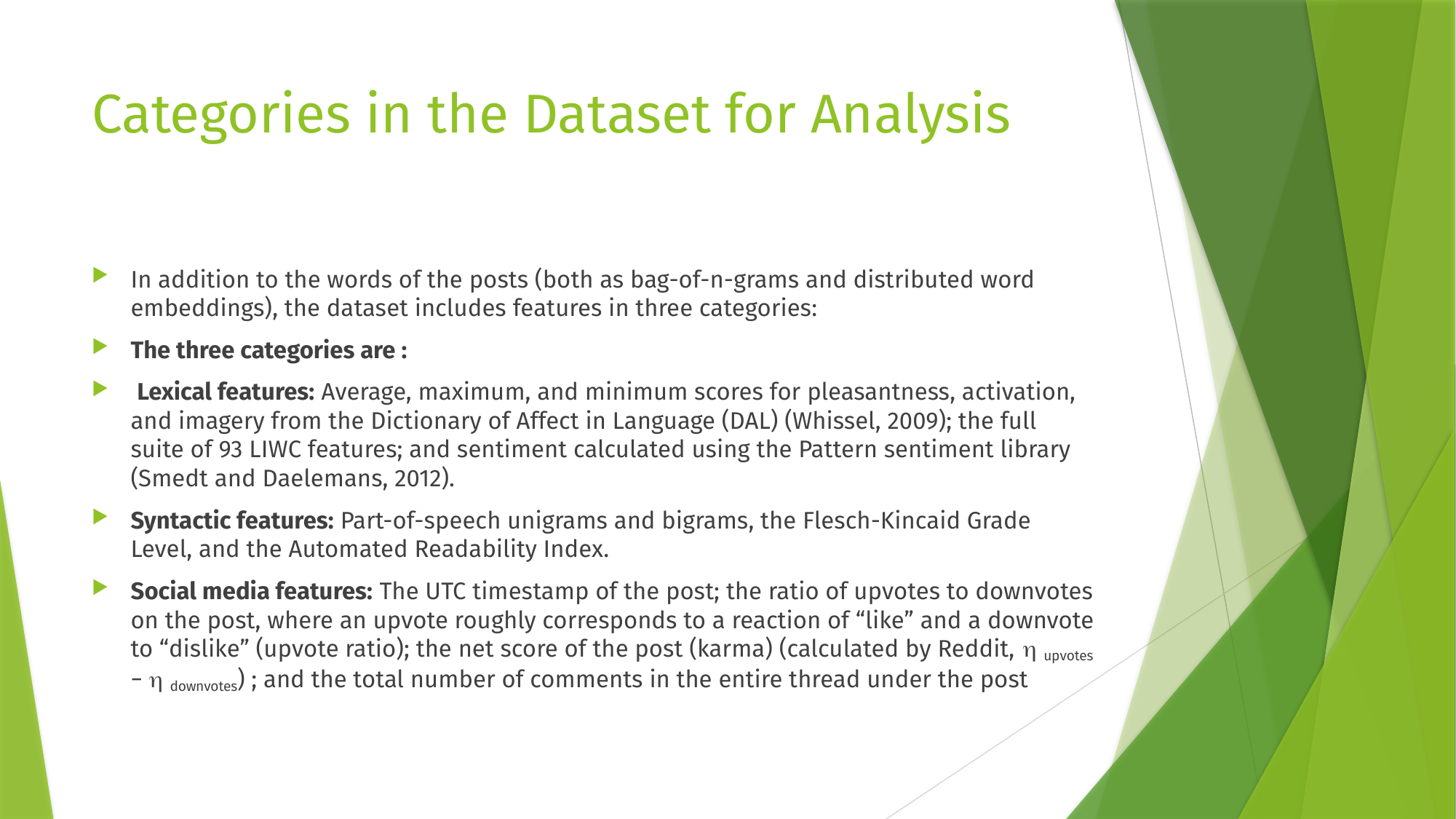

# Categories in the Dataset for Analysis
In addition to the words of the posts (both as bag-of-n-grams and distributed word embeddings), the dataset includes features in three categories:
The three categories are :
 Lexical features: Average, maximum, and minimum scores for pleasantness, activation, and imagery from the Dictionary of Affect in Language (DAL) (Whissel, 2009); the full suite of 93 LIWC features; and sentiment calculated using the Pattern sentiment library (Smedt and Daelemans, 2012).
Syntactic features: Part-of-speech unigrams and bigrams, the Flesch-Kincaid Grade Level, and the Automated Readability Index.
Social media features: The UTC timestamp of the post; the ratio of upvotes to downvotes on the post, where an upvote roughly corresponds to a reaction of “like” and a downvote to “dislike” (upvote ratio); the net score of the post (karma) (calculated by Reddit, η upvotes − η downvotes) ; and the total number of comments in the entire thread under the post